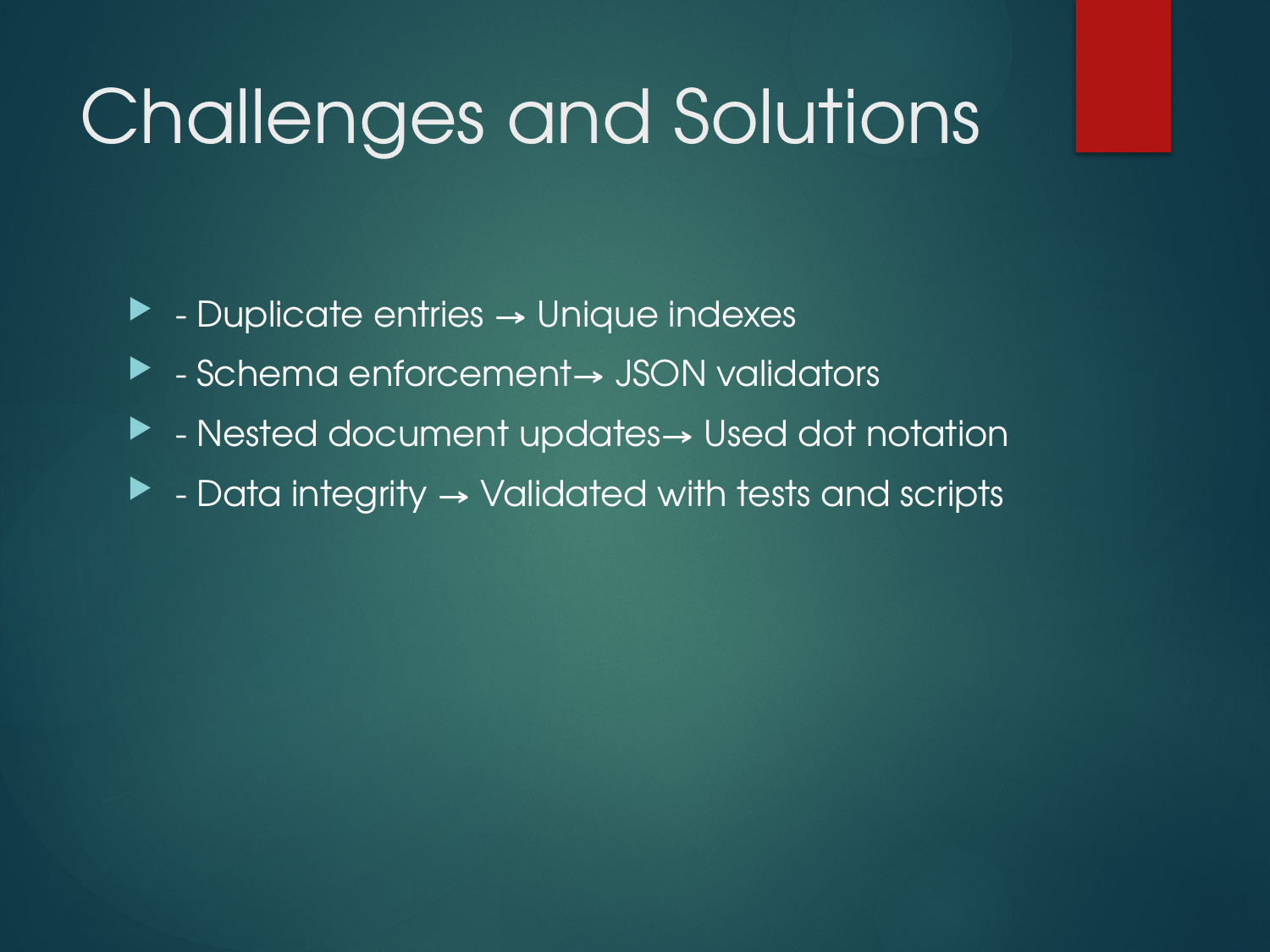

# Challenges and Solutions
- Duplicate entries → Unique indexes
- Schema enforcement→ JSON validators
- Nested document updates→ Used dot notation
- Data integrity → Validated with tests and scripts